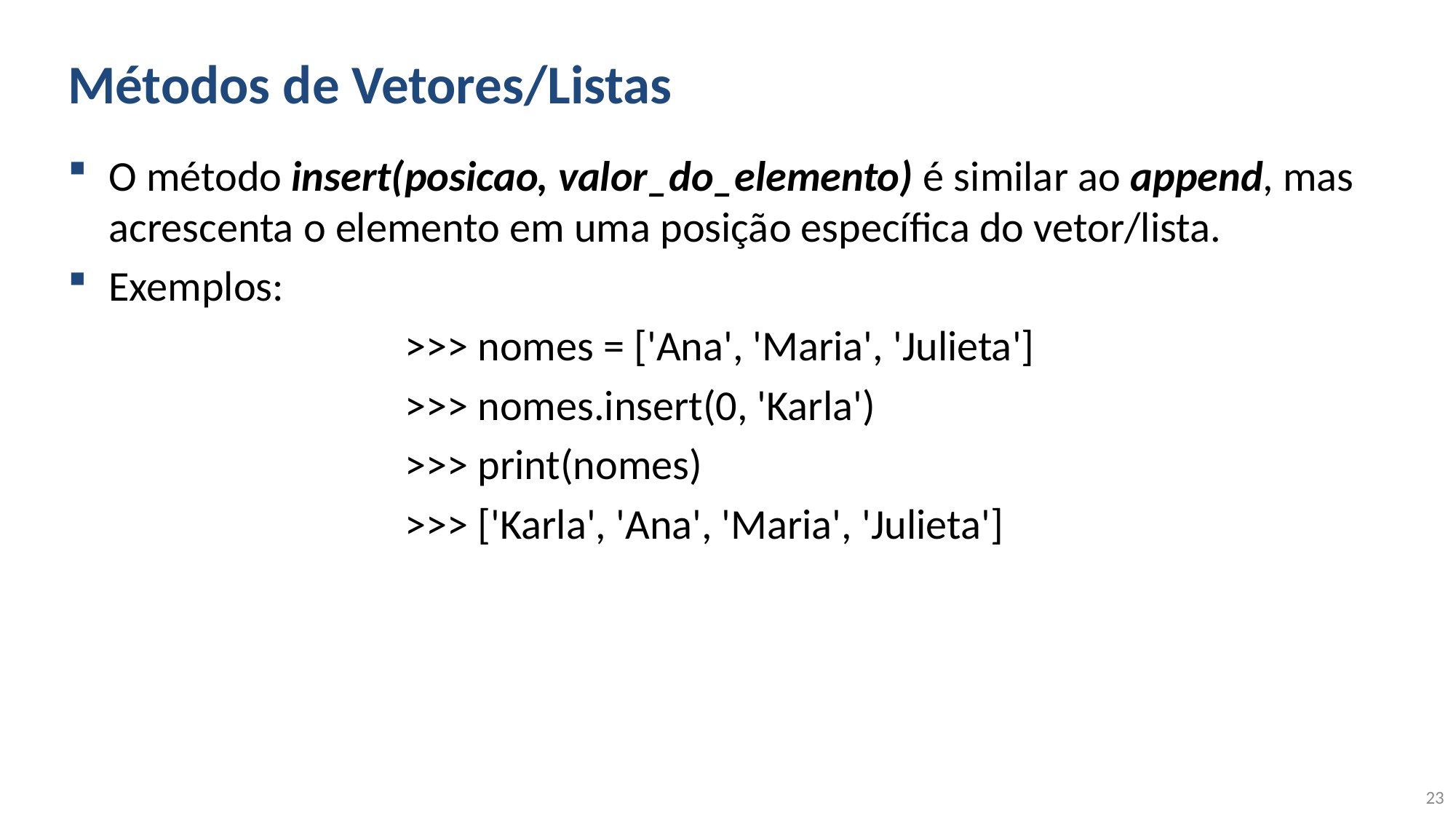

# Métodos de Vetores/Listas
O método insert(posicao, valor_do_elemento) é similar ao append, mas acrescenta o elemento em uma posição específica do vetor/lista.
Exemplos:
			 >>> nomes = ['Ana', 'Maria', 'Julieta']
			 >>> nomes.insert(0, 'Karla')
			 >>> print(nomes)
			 >>> ['Karla', 'Ana', 'Maria', 'Julieta']

23